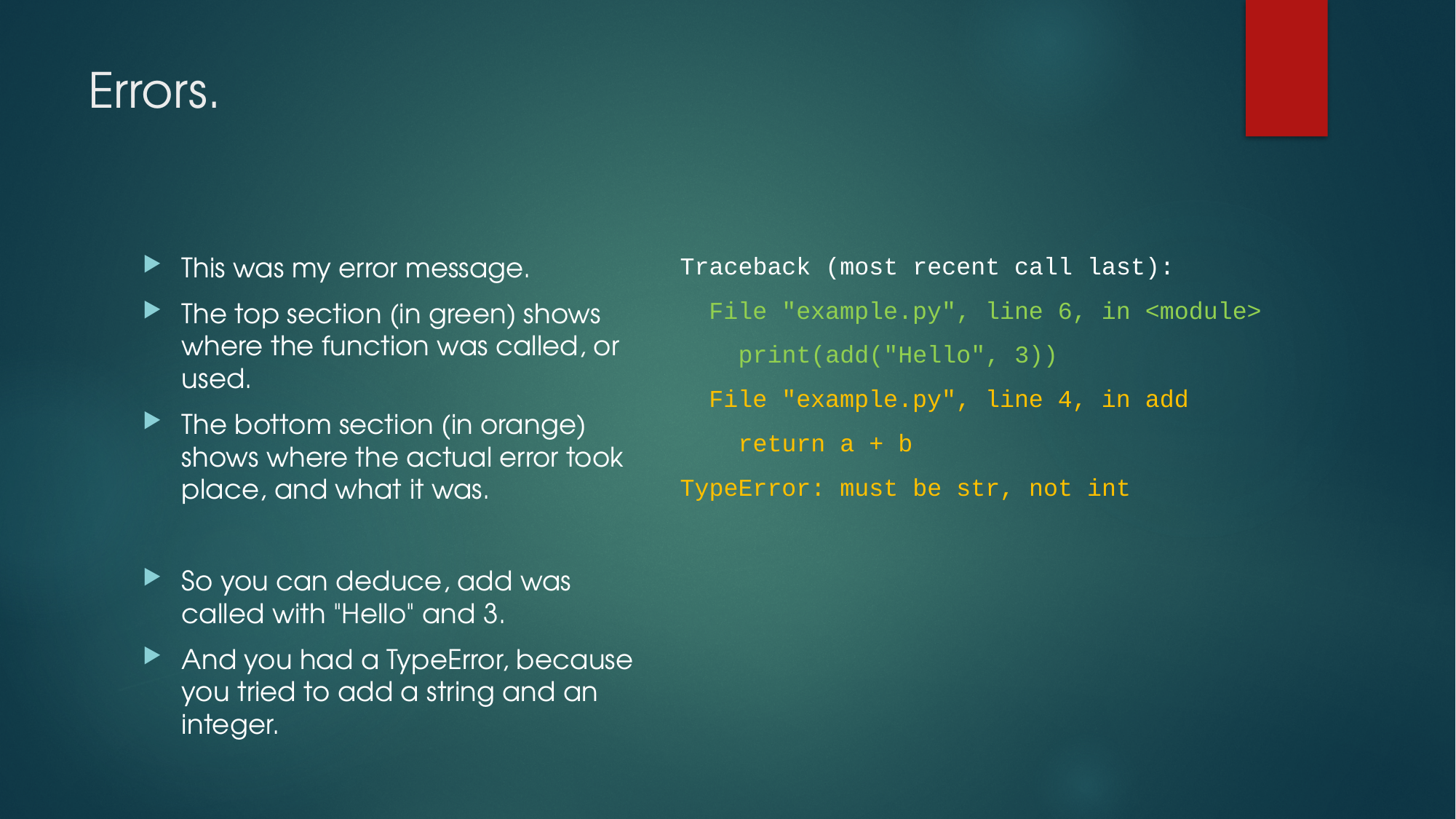

# Errors.
Traceback (most recent call last):
  File "example.py", line 6, in <module>
    print(add("Hello", 3))
  File "example.py", line 4, in add
    return a + b
TypeError: must be str, not int

This was my error message.
The top section (in green) shows where the function was called, or used.
The bottom section (in orange) shows where the actual error took place, and what it was.

So you can deduce, add was called with "Hello" and 3.
And you had a TypeError, because you tried to add a string and an integer.